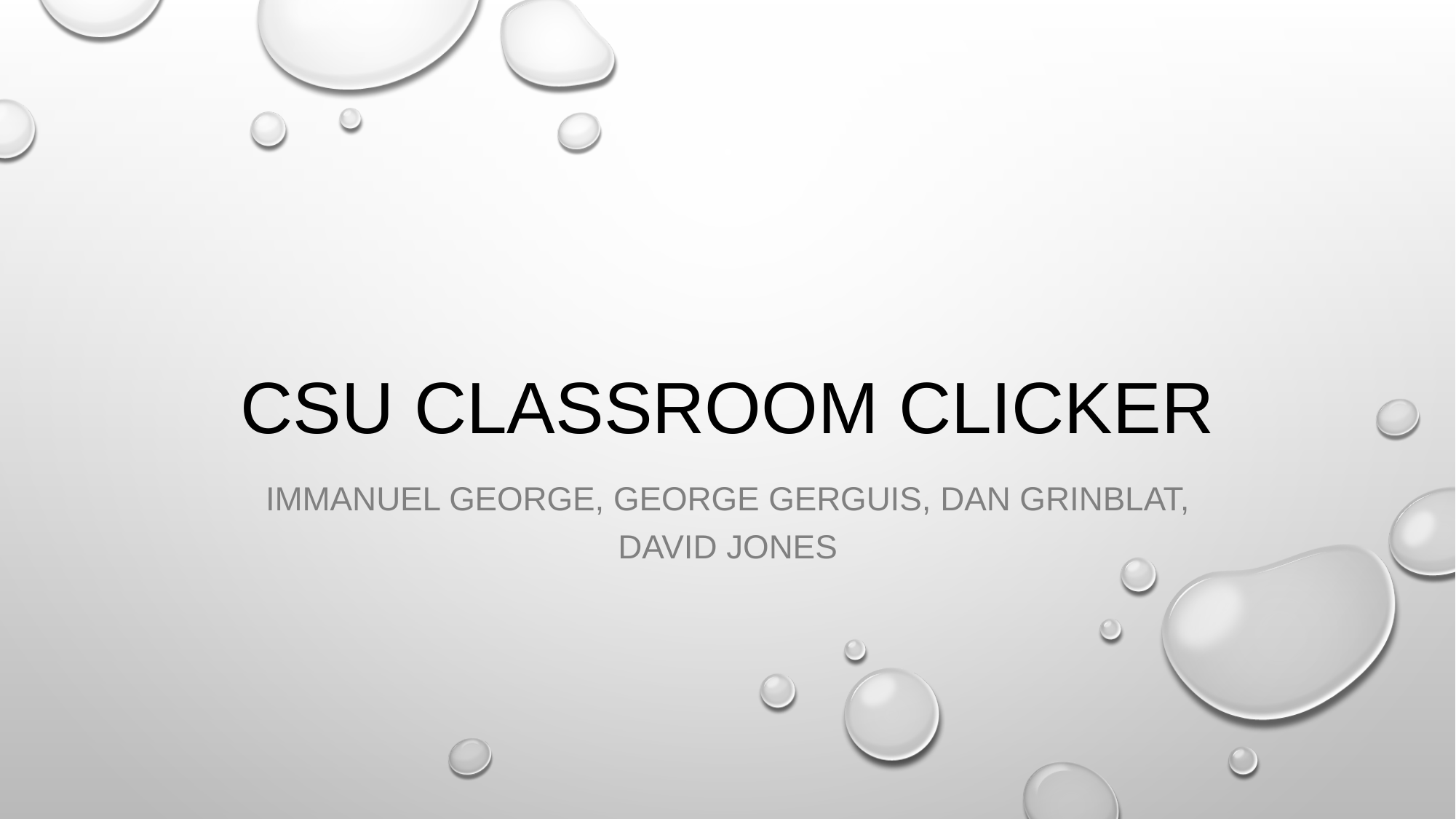

# CSU Classroom clicker
Immanuel George, George gerguis, dan grinblat, david jones